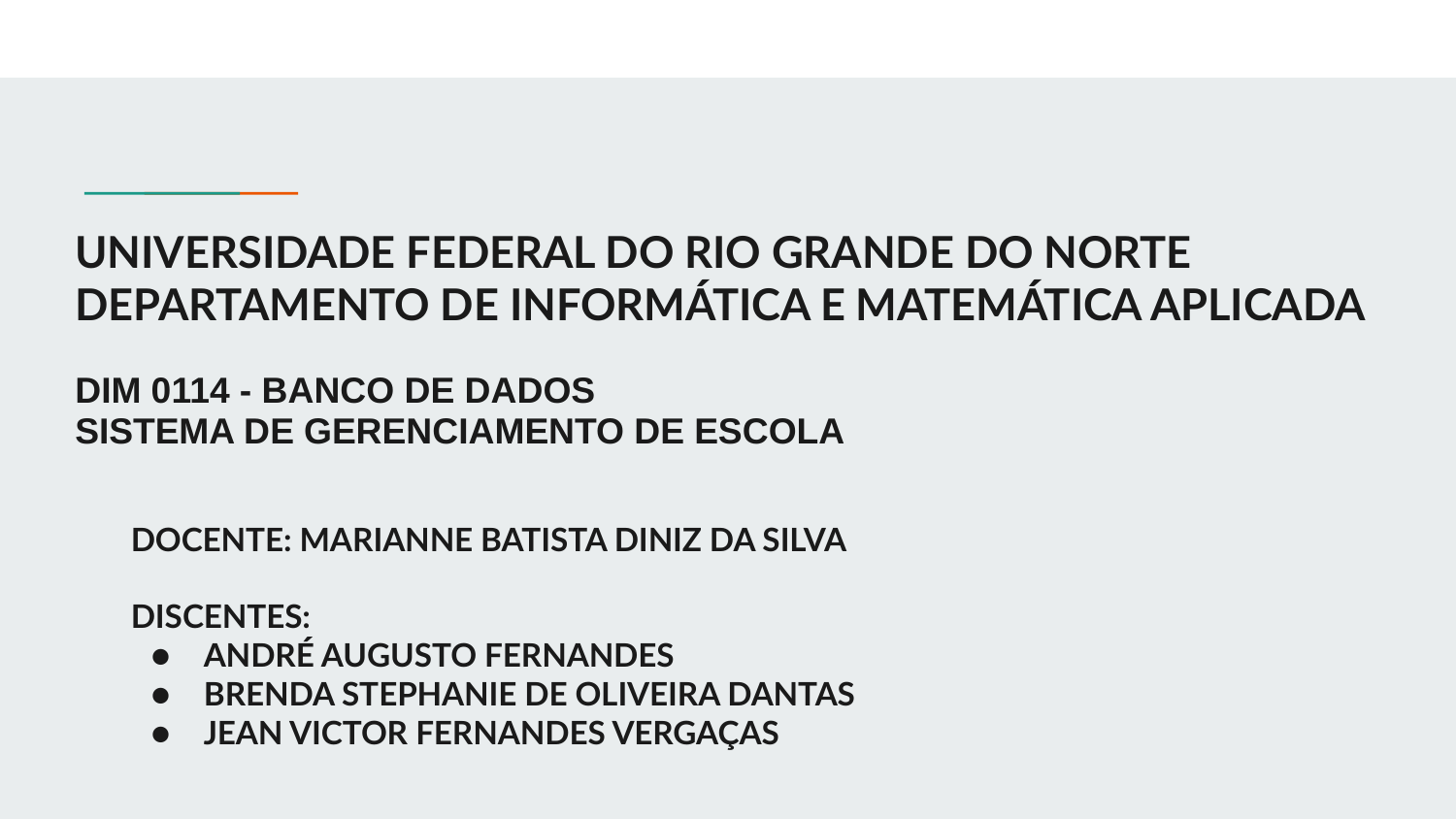

# UNIVERSIDADE FEDERAL DO RIO GRANDE DO NORTE
DEPARTAMENTO DE INFORMÁTICA E MATEMÁTICA APLICADA

DIM 0114 - BANCO DE DADOS
SISTEMA DE GERENCIAMENTO DE ESCOLA
DOCENTE: MARIANNE BATISTA DINIZ DA SILVA

DISCENTES:
ANDRÉ AUGUSTO FERNANDES
BRENDA STEPHANIE DE OLIVEIRA DANTAS
JEAN VICTOR FERNANDES VERGAÇAS